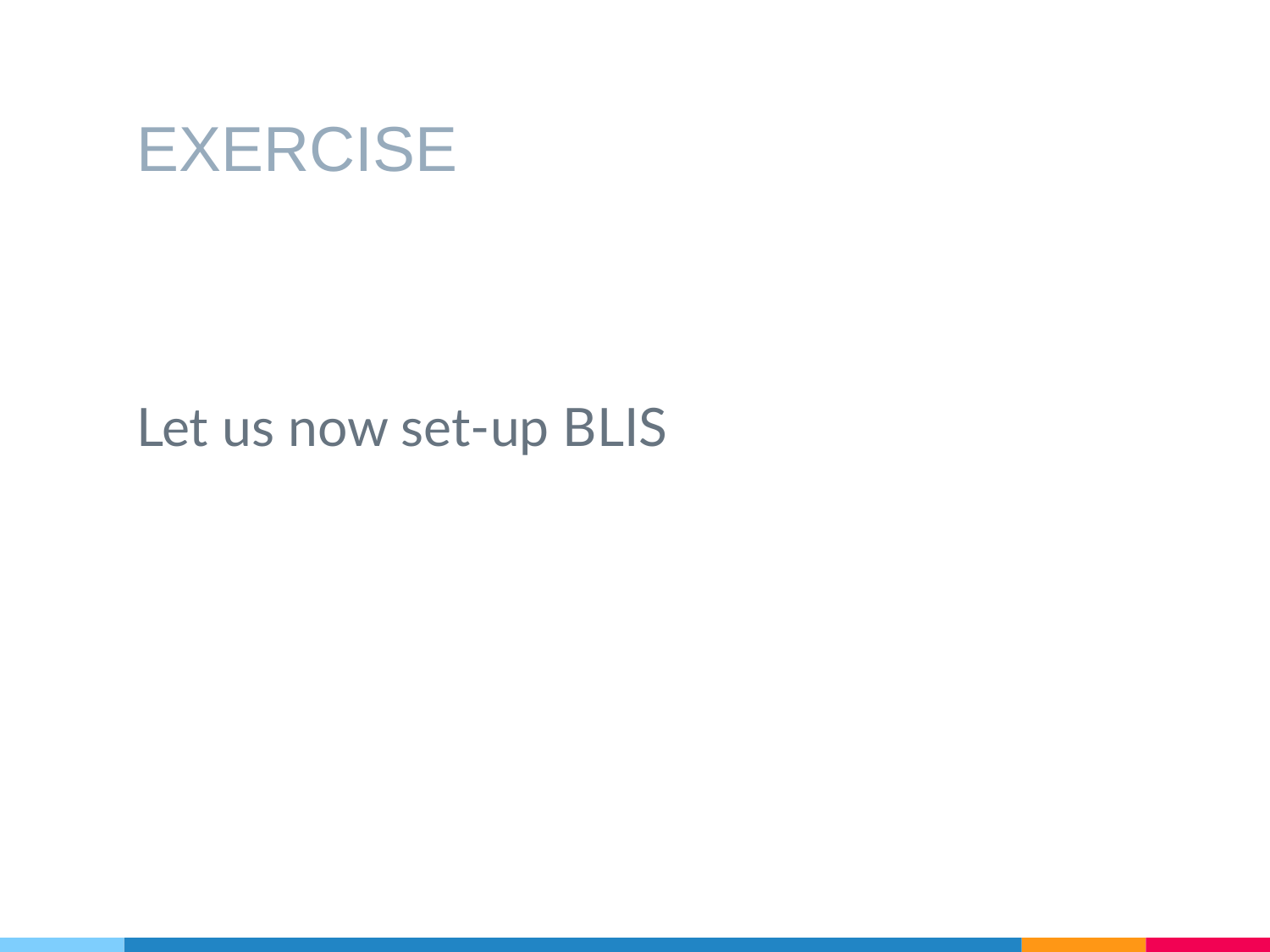

# EXERCISE

Let us now set-up BLIS